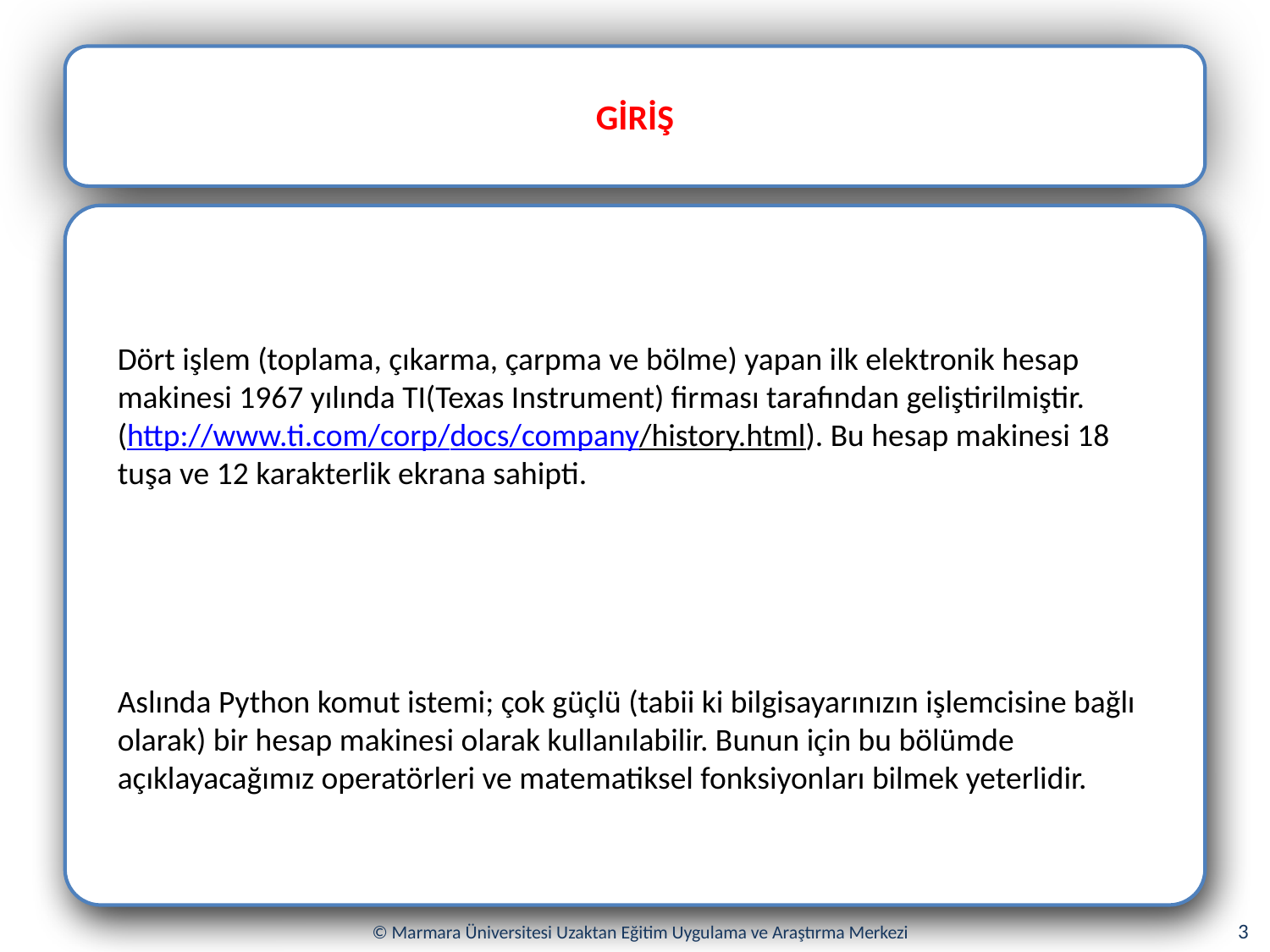

GİRİŞ

Dört işlem (toplama, çıkarma, çarpma ve bölme) yapan ilk elektronik hesap makinesi 1967 yılında TI(Texas Instrument) firması tarafından geliştirilmiştir.
(http://www.ti.com/corp/docs/company/history.html). Bu hesap makinesi 18 tuşa ve 12 karakterlik ekrana sahipti.

Aslında Python komut istemi; çok güçlü (tabii ki bilgisayarınızın işlemcisine bağlı olarak) bir hesap makinesi olarak kullanılabilir. Bunun için bu bölümde açıklayacağımız operatörleri ve matematiksel fonksiyonları bilmek yeterlidir.
3
© Marmara Üniversitesi Uzaktan Eğitim Uygulama ve Araştırma Merkezi